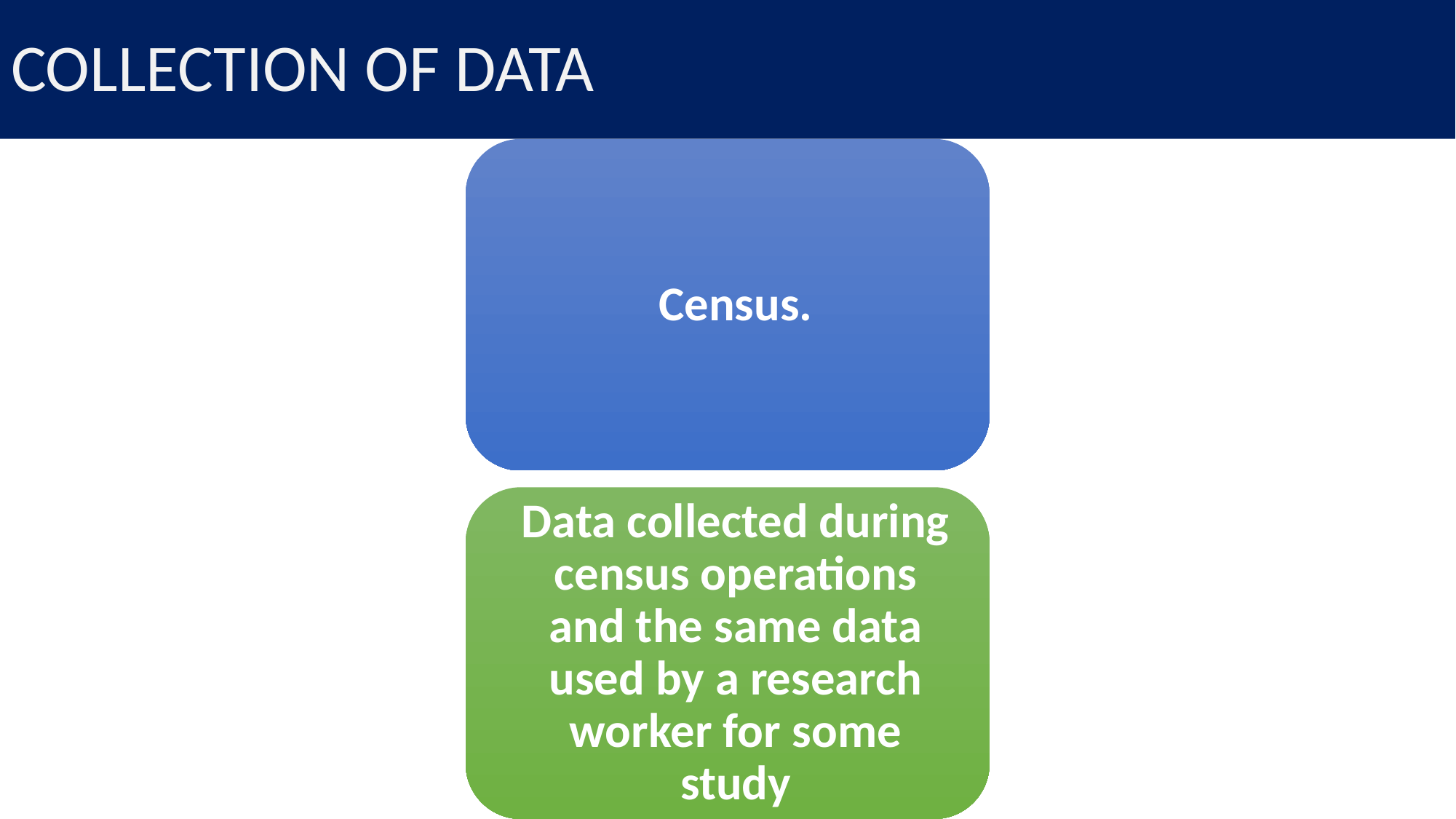

# COLLECTION OF DATA
Census.
Data collected during census operations and the same data used by a research worker for some study